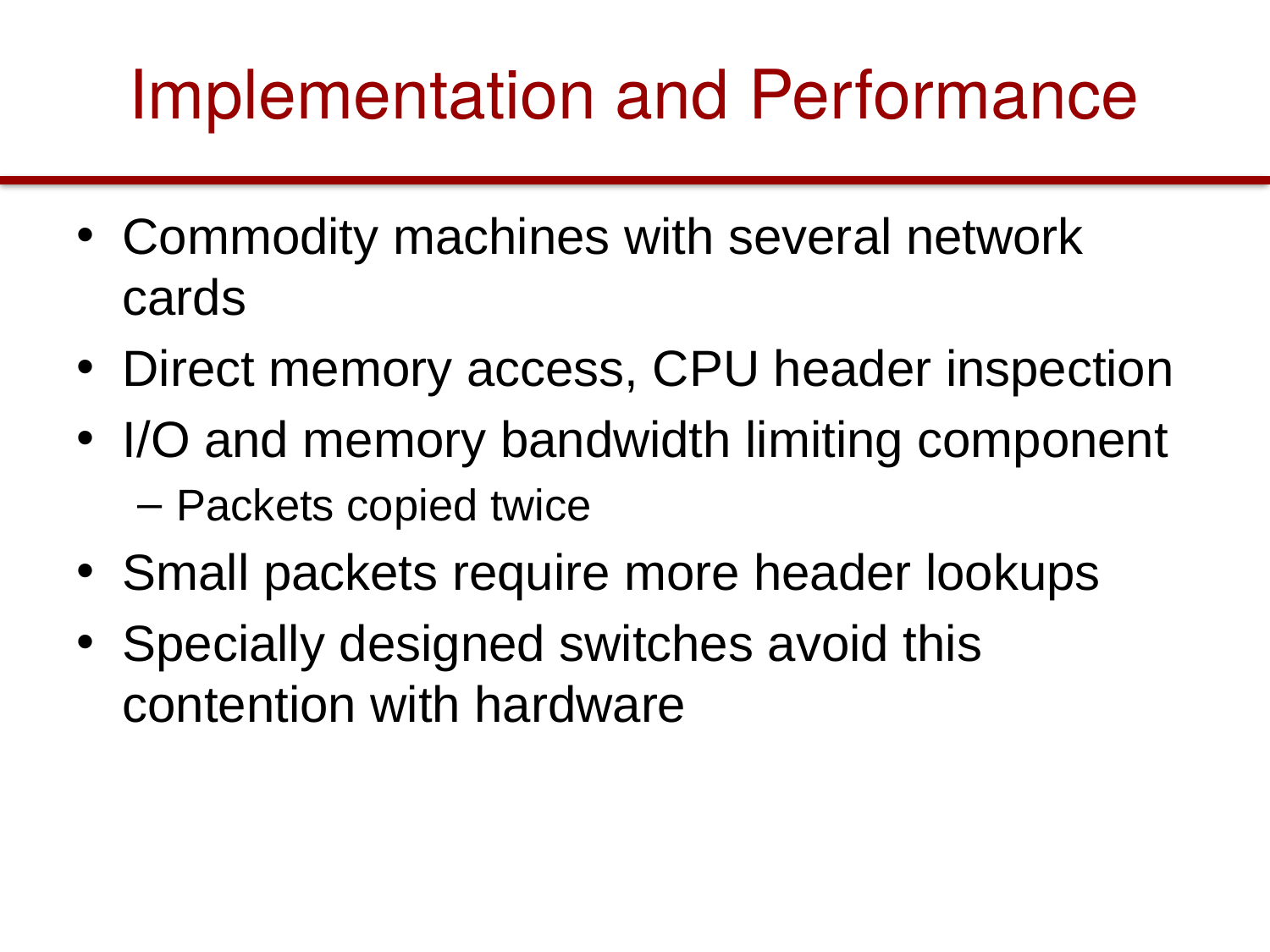

# Implementation and Performance
Commodity machines with several network cards
Direct memory access, CPU header inspection
I/O and memory bandwidth limiting component
Packets copied twice
Small packets require more header lookups
Specially designed switches avoid this contention with hardware